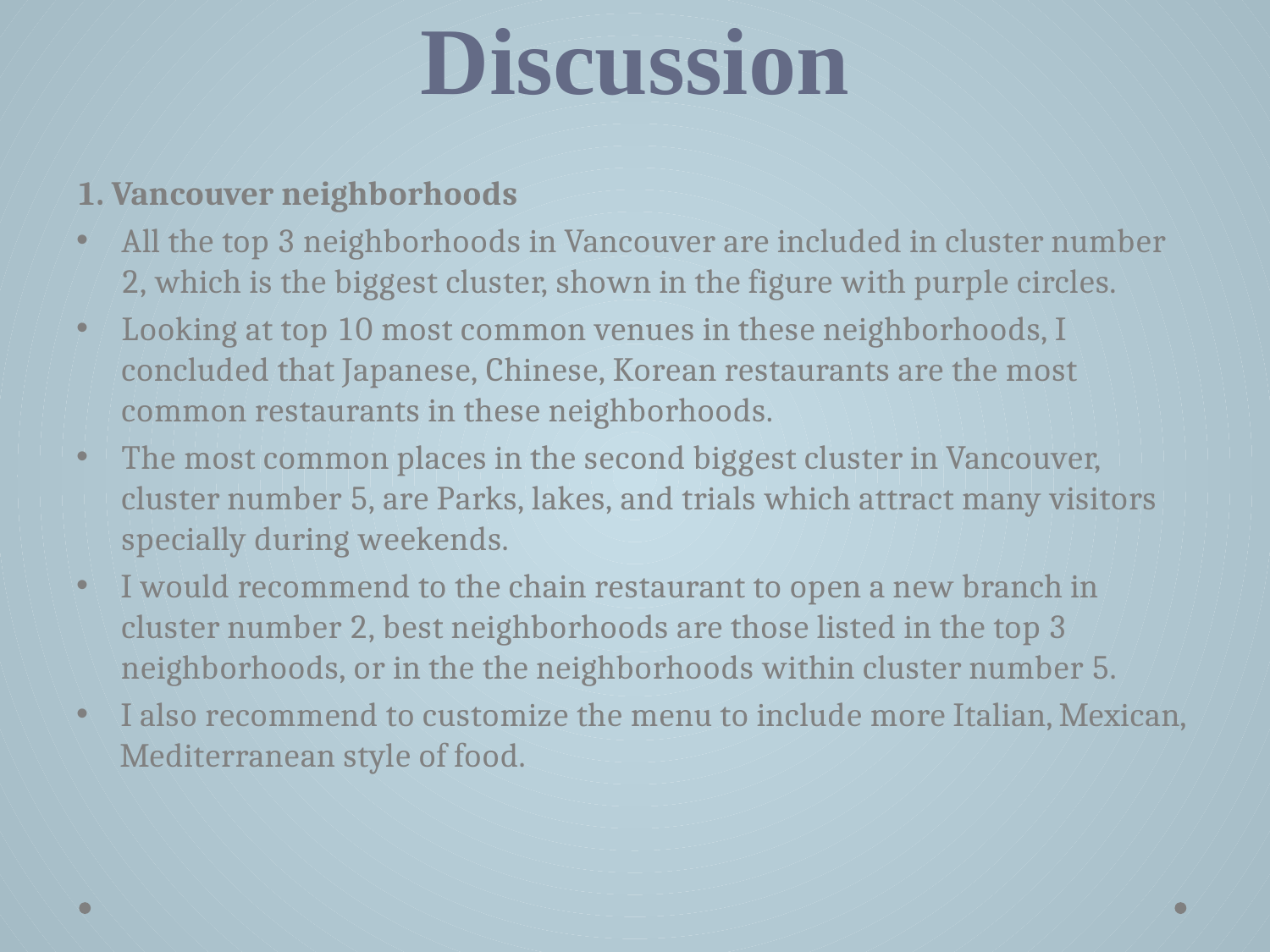

# Discussion
1. Vancouver neighborhoods
All the top 3 neighborhoods in Vancouver are included in cluster number 2, which is the biggest cluster, shown in the figure with purple circles.
Looking at top 10 most common venues in these neighborhoods, I concluded that Japanese, Chinese, Korean restaurants are the most common restaurants in these neighborhoods.
The most common places in the second biggest cluster in Vancouver, cluster number 5, are Parks, lakes, and trials which attract many visitors specially during weekends.
I would recommend to the chain restaurant to open a new branch in cluster number 2, best neighborhoods are those listed in the top 3 neighborhoods, or in the the neighborhoods within cluster number 5.
I also recommend to customize the menu to include more Italian, Mexican, Mediterranean style of food.